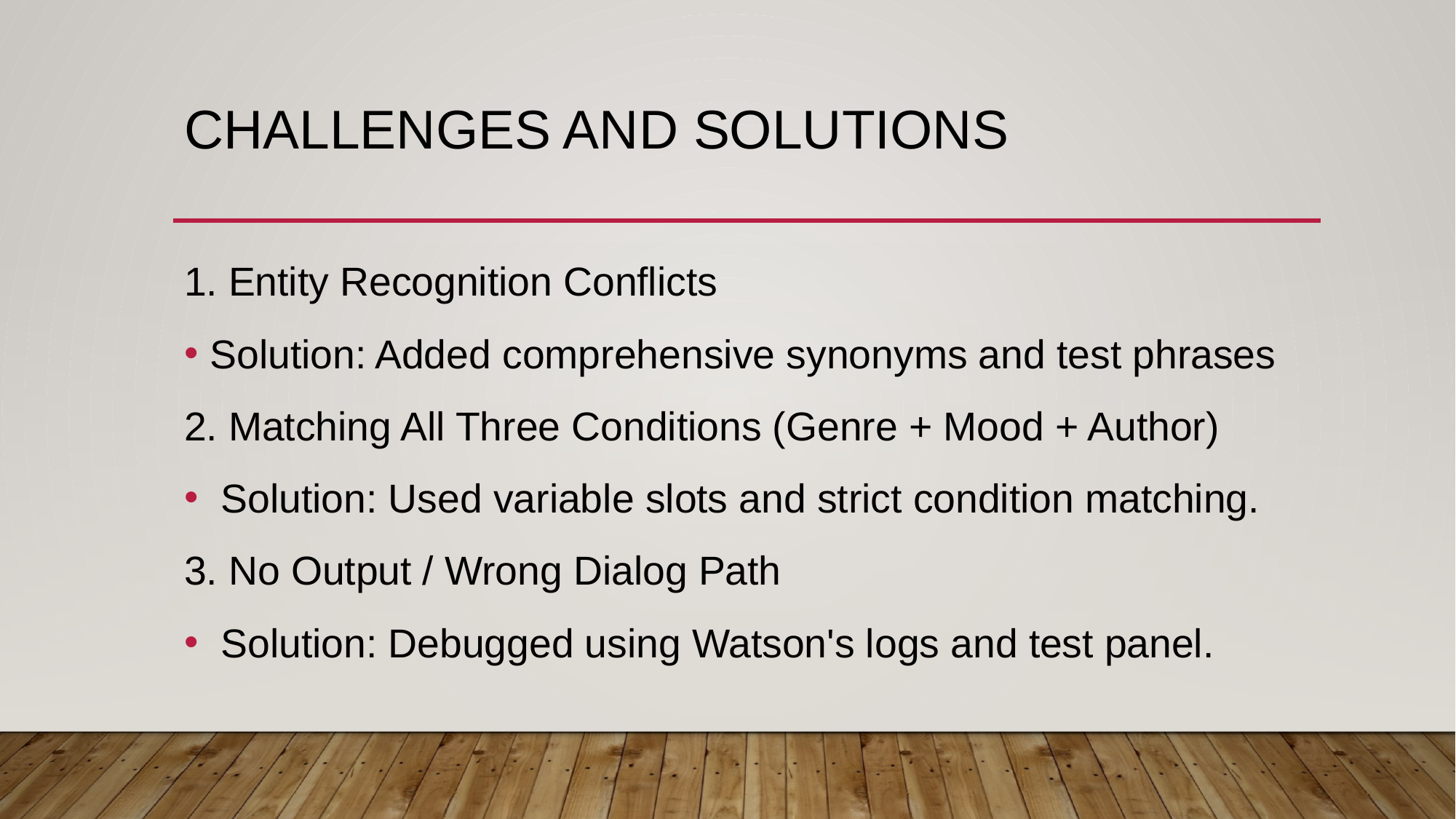

# Challenges and Solutions
1. Entity Recognition Conflicts
Solution: Added comprehensive synonyms and test phrases
2. Matching All Three Conditions (Genre + Mood + Author)
 Solution: Used variable slots and strict condition matching.
3. No Output / Wrong Dialog Path
 Solution: Debugged using Watson's logs and test panel.